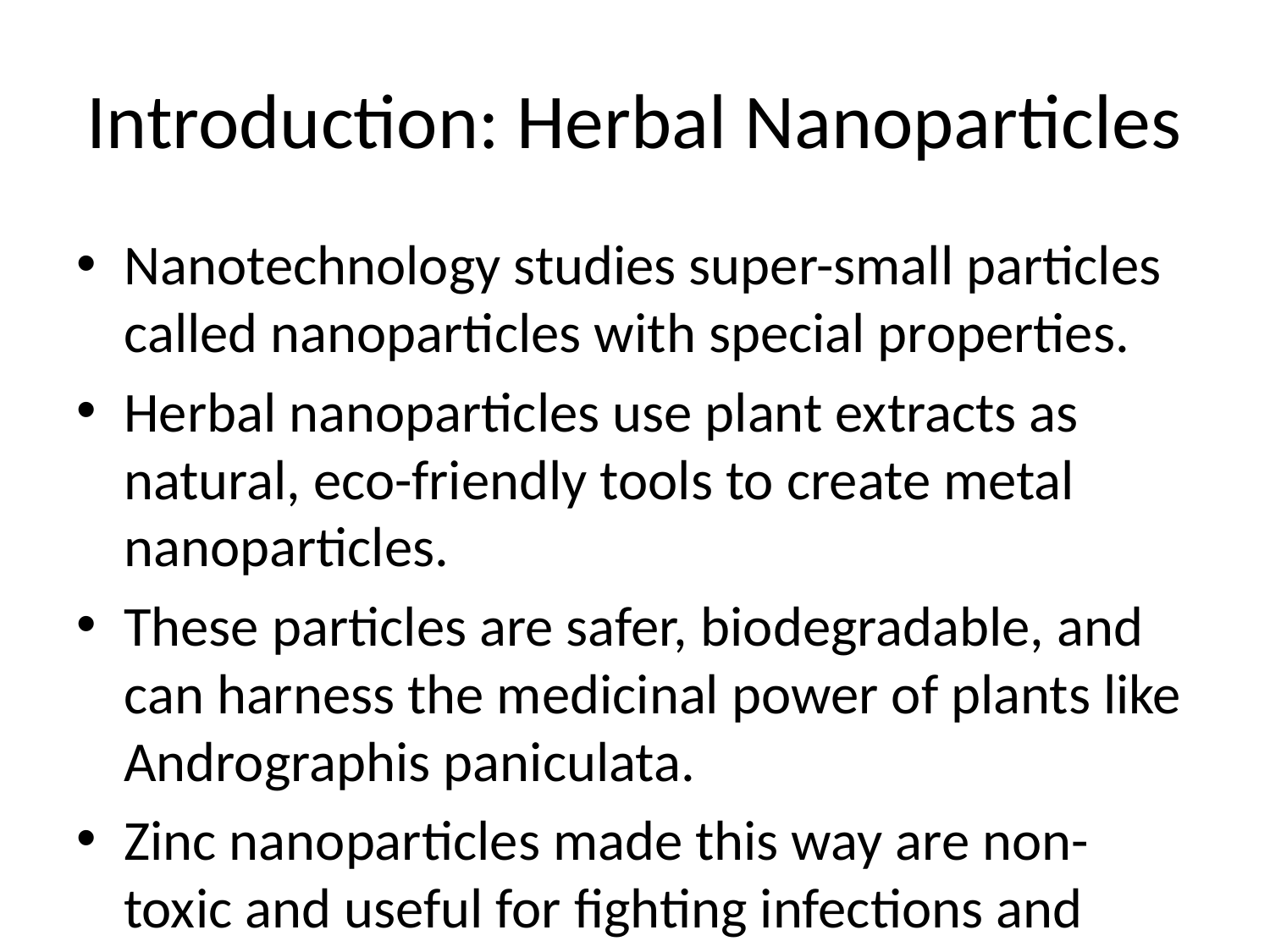

# Introduction: Herbal Nanoparticles
Nanotechnology studies super-small particles called nanoparticles with special properties.
Herbal nanoparticles use plant extracts as natural, eco-friendly tools to create metal nanoparticles.
These particles are safer, biodegradable, and can harness the medicinal power of plants like Andrographis paniculata.
Zinc nanoparticles made this way are non-toxic and useful for fighting infections and healing wounds.